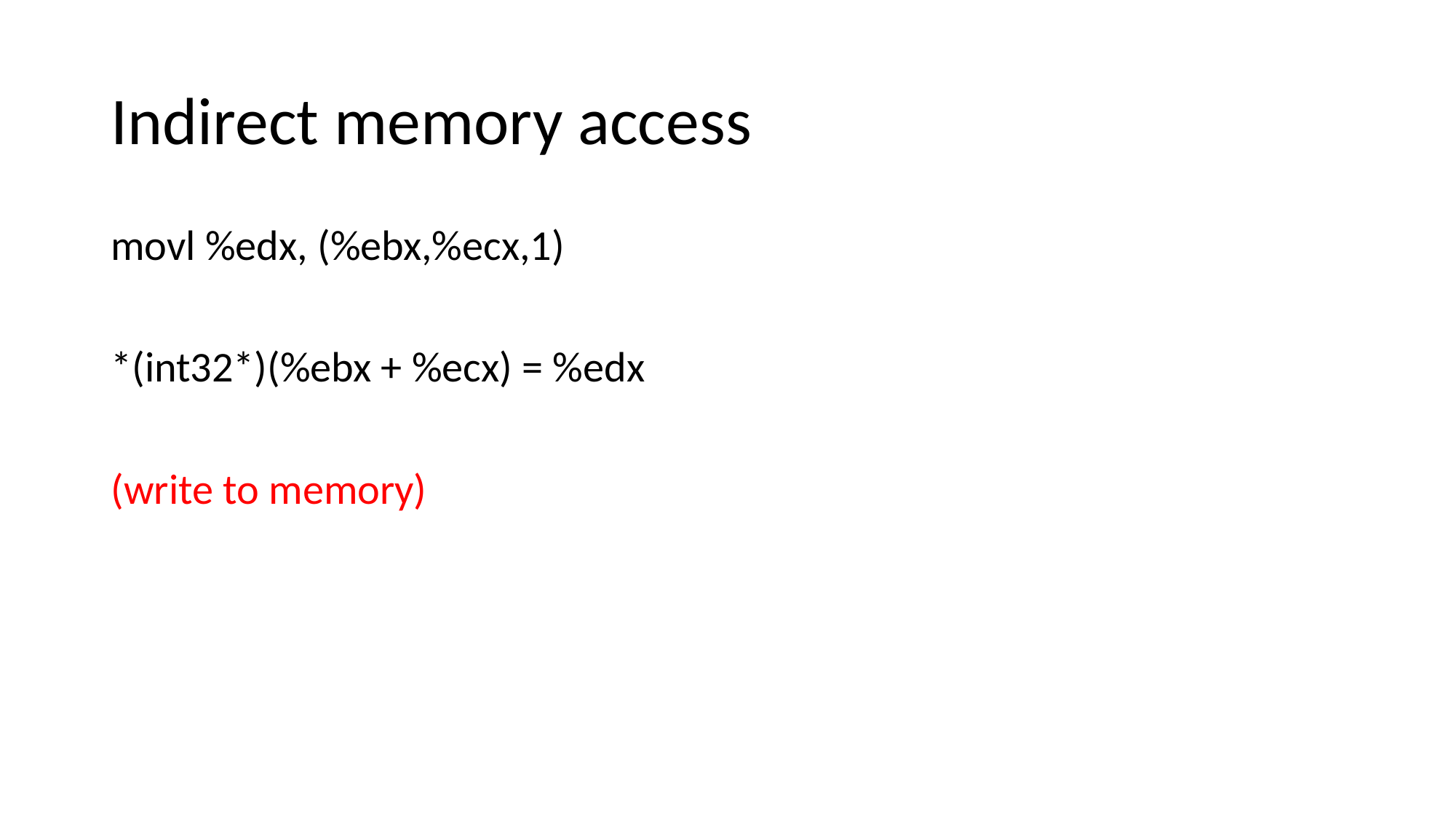

# Indirect memory access
movl %edx, (%ebx,%ecx,1)

*(int32*)(%ebx + %ecx) = %edx

(write to memory)